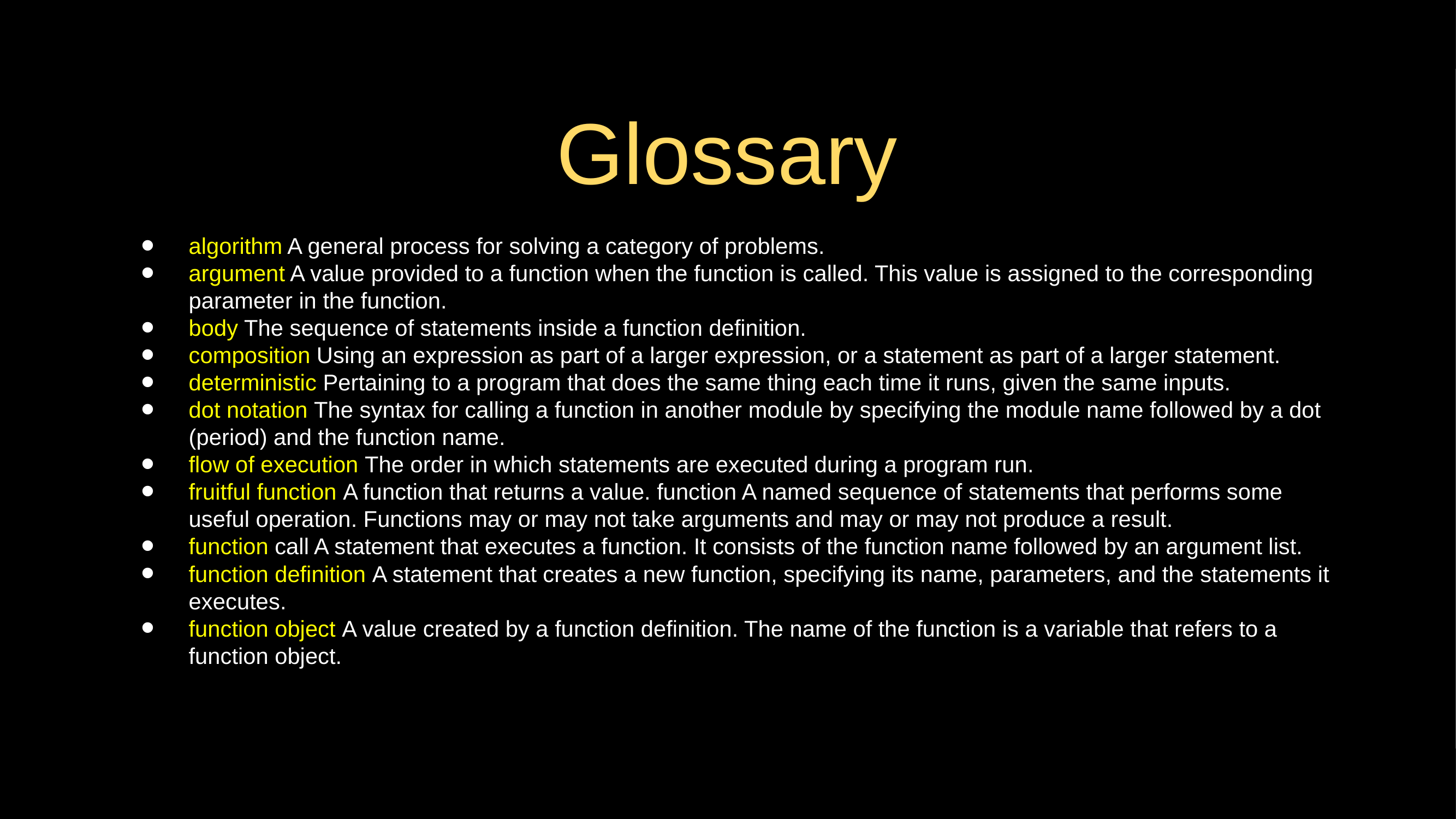

# Glossary
algorithm A general process for solving a category of problems.
argument A value provided to a function when the function is called. This value is assigned to the corresponding parameter in the function.
body The sequence of statements inside a function definition.
composition Using an expression as part of a larger expression, or a statement as part of a larger statement.
deterministic Pertaining to a program that does the same thing each time it runs, given the same inputs.
dot notation The syntax for calling a function in another module by specifying the module name followed by a dot (period) and the function name.
flow of execution The order in which statements are executed during a program run.
fruitful function A function that returns a value. function A named sequence of statements that performs some useful operation. Functions may or may not take arguments and may or may not produce a result.
function call A statement that executes a function. It consists of the function name followed by an argument list.
function definition A statement that creates a new function, specifying its name, parameters, and the statements it executes.
function object A value created by a function definition. The name of the function is a variable that refers to a function object.